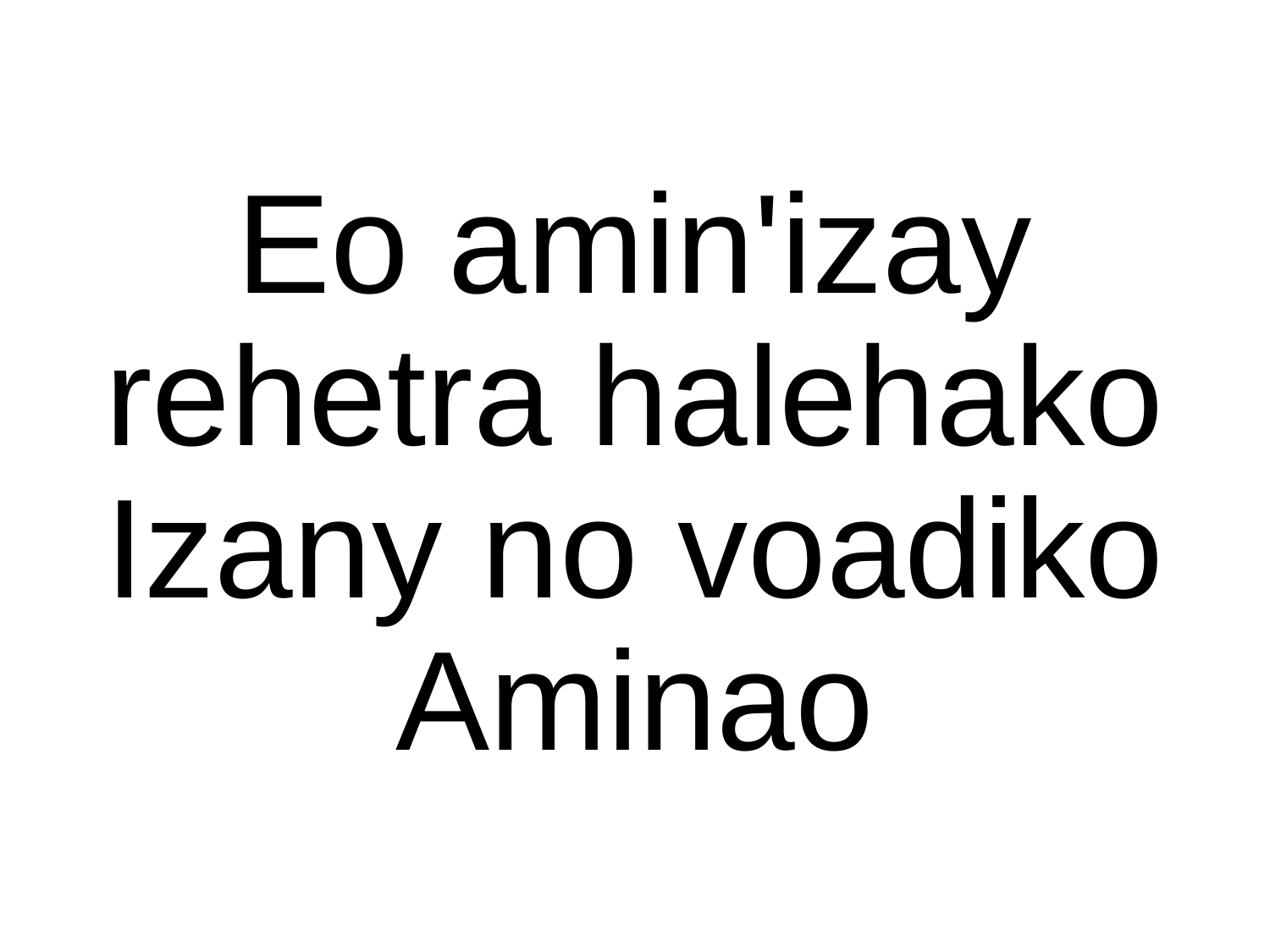

Eo amin'izay rehetra halehako
Izany no voadiko Aminao